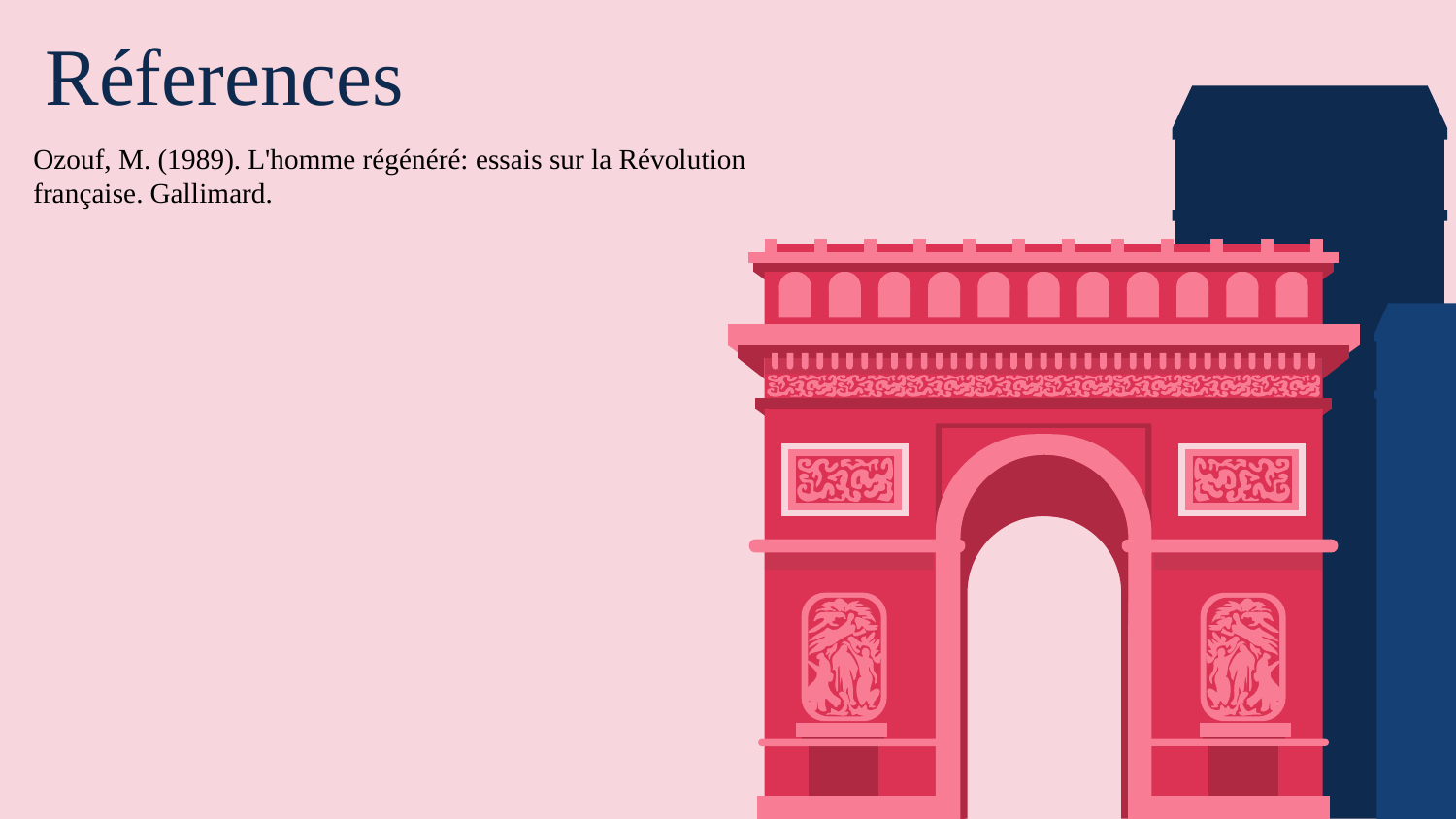

# Réferences

Ozouf, M. (1989). L'homme régénéré: essais sur la Révolution française. Gallimard.